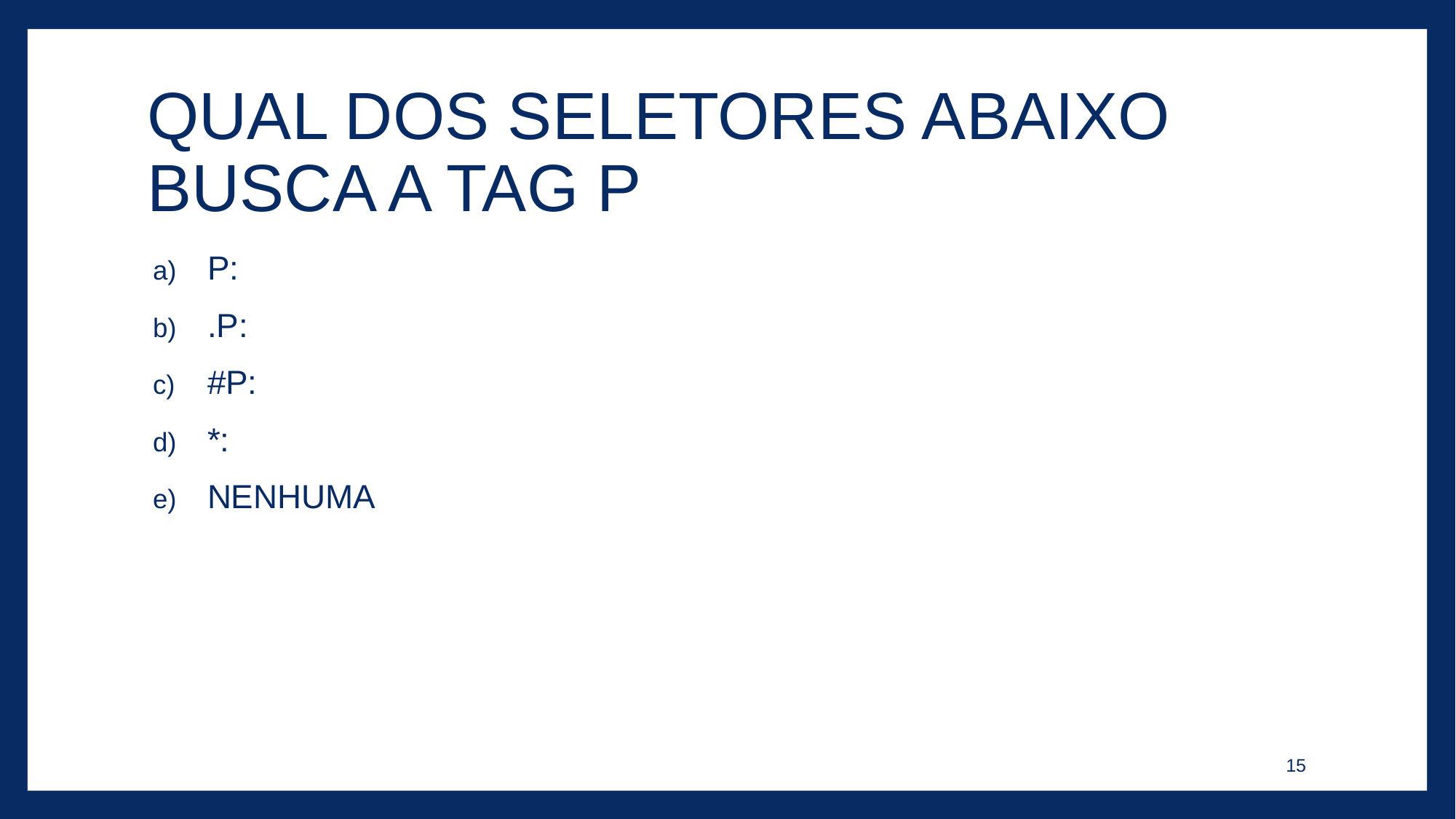

# QUAL DOS SELETORES ABAIXO BUSCA A TAG P
P:
.P:
#P:
*:
NENHUMA
15